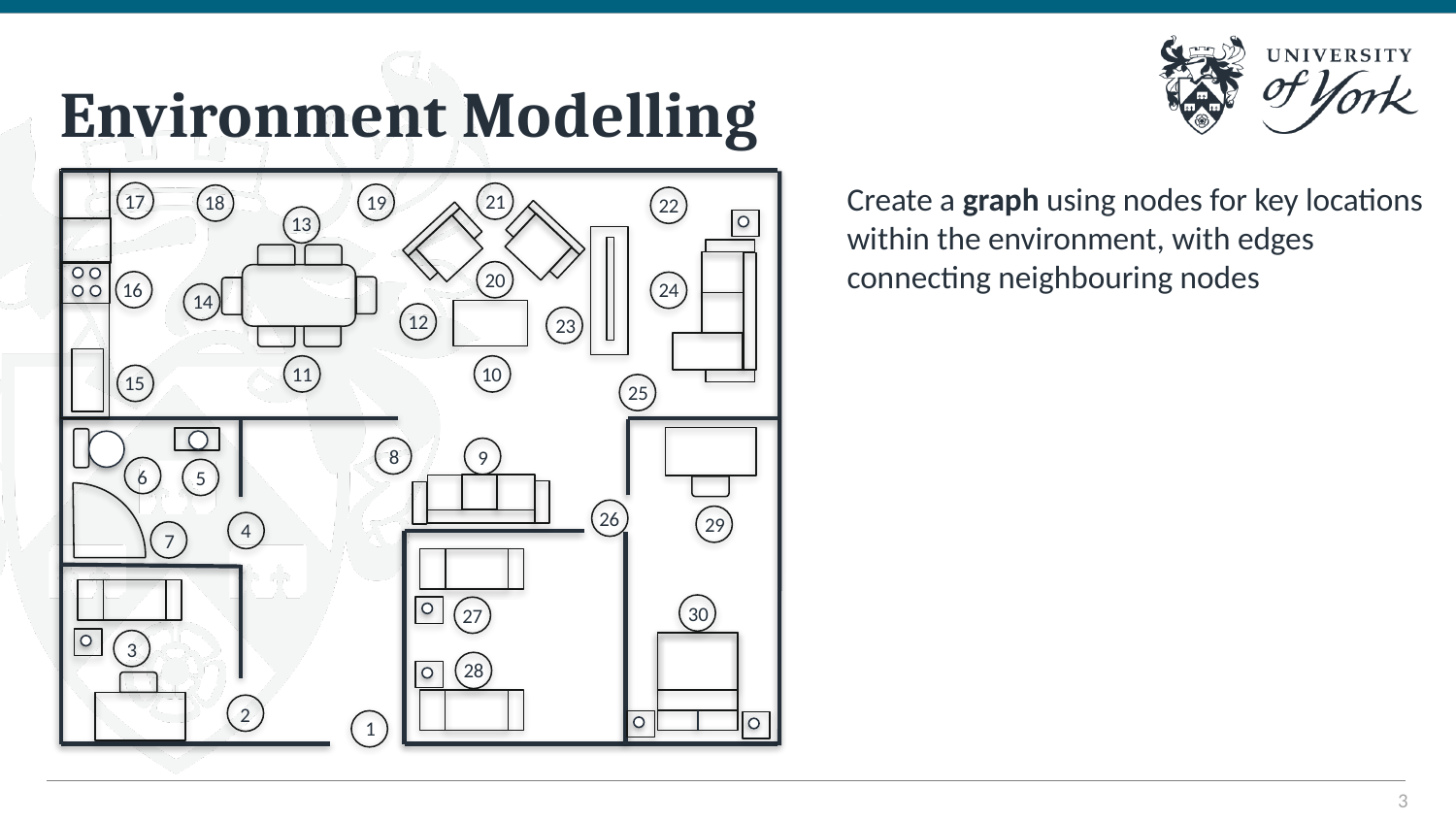

# Environment Modelling

17

21

18

19

22

13

20

16

24

14

12

23

11

10

15

25

8
9

6

5

26

29

4

7

30

27

3

28

2

1

Create a graph using nodes for key locations within the environment, with edges connecting neighbouring nodes